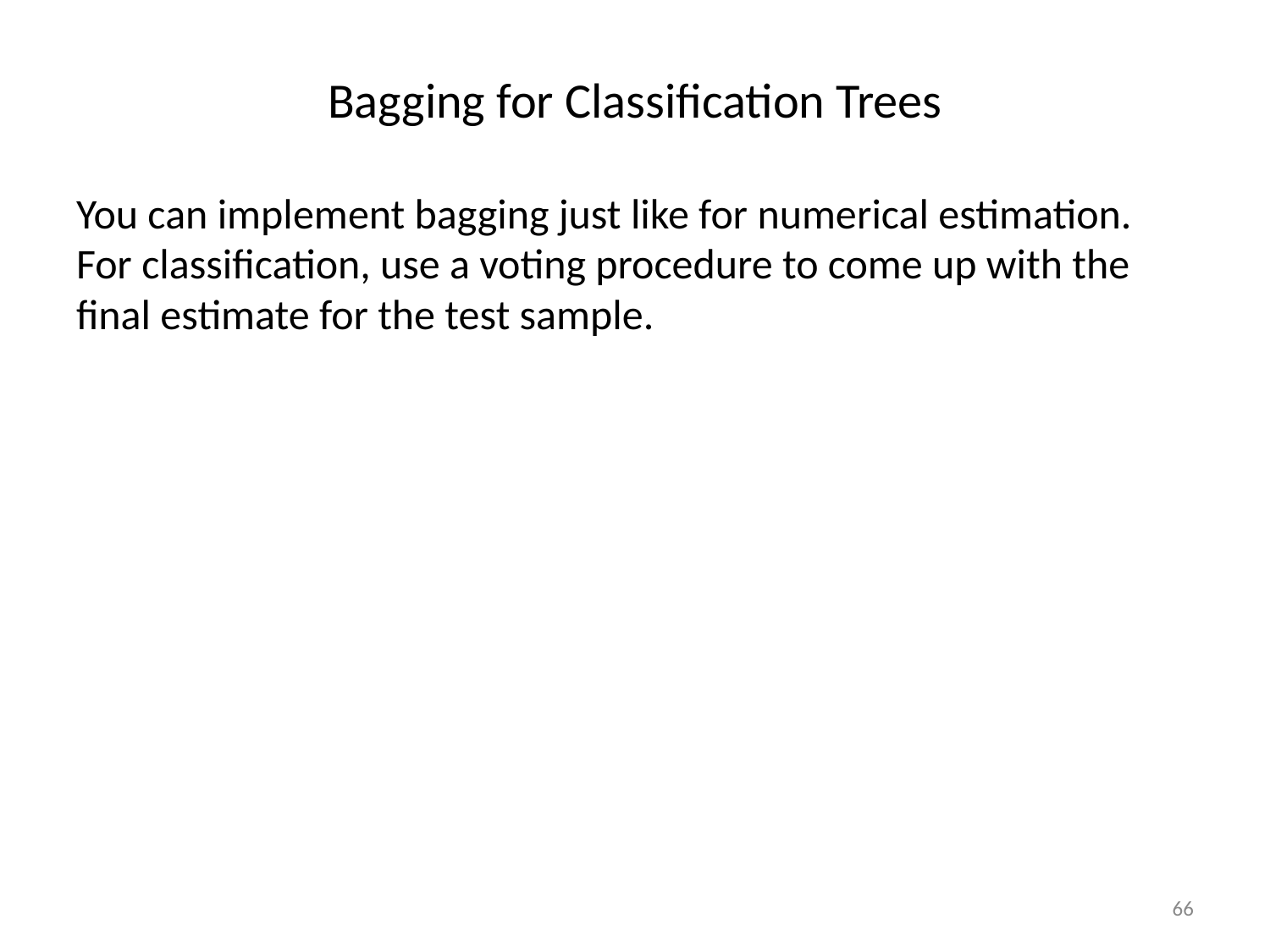

# Bagging for Classification Trees
You can implement bagging just like for numerical estimation. For classification, use a voting procedure to come up with the final estimate for the test sample.
66